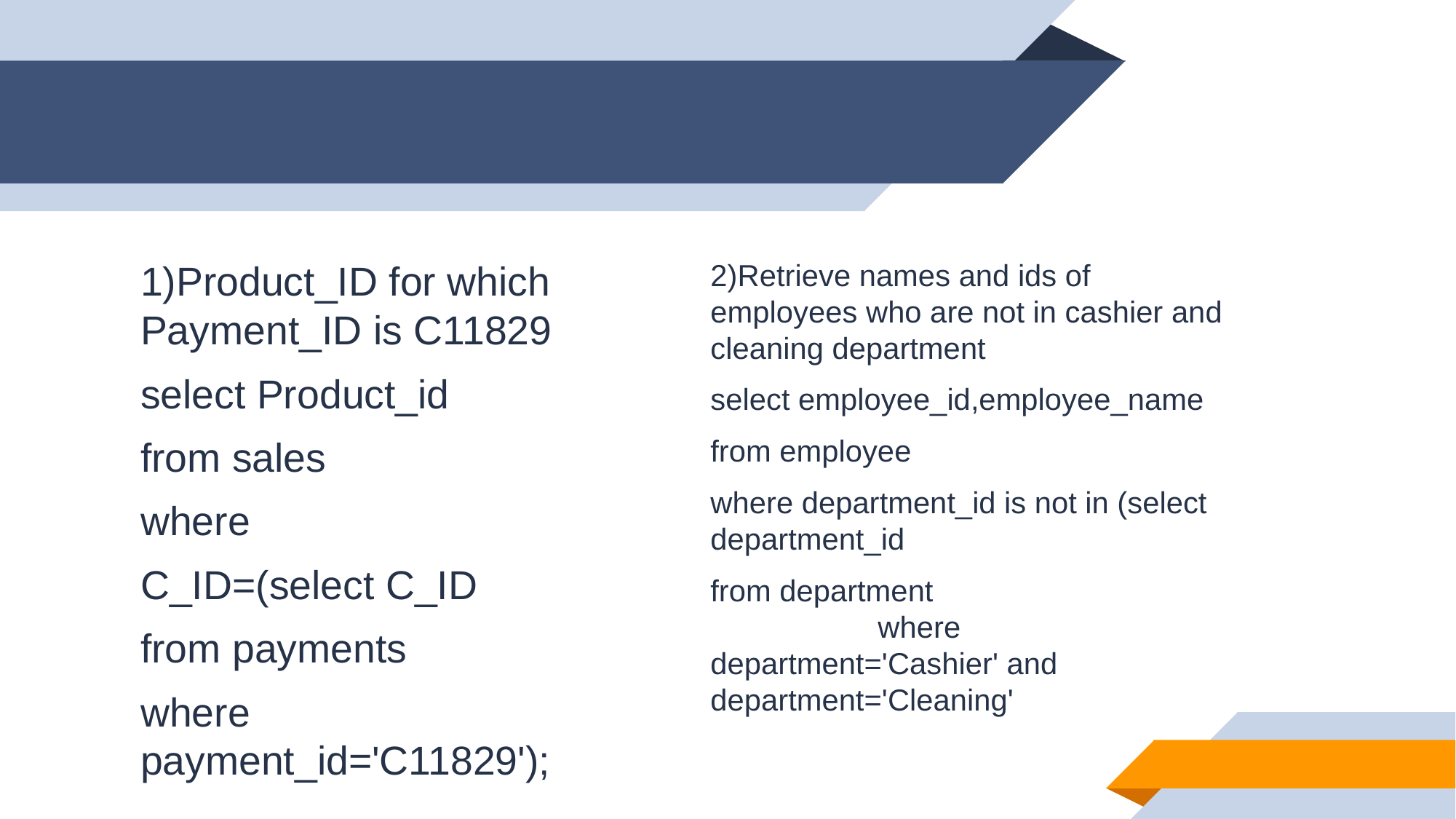

#
1)Product_ID for which Payment_ID is C11829
select Product_id
from sales
where
C_ID=(select C_ID
from payments
where payment_id='C11829');
2)Retrieve names and ids of employees who are not in cashier and cleaning department
select employee_id,employee_name
from employee
where department_id is not in (select department_id
from department                                                        where department='Cashier' and department='Cleaning'